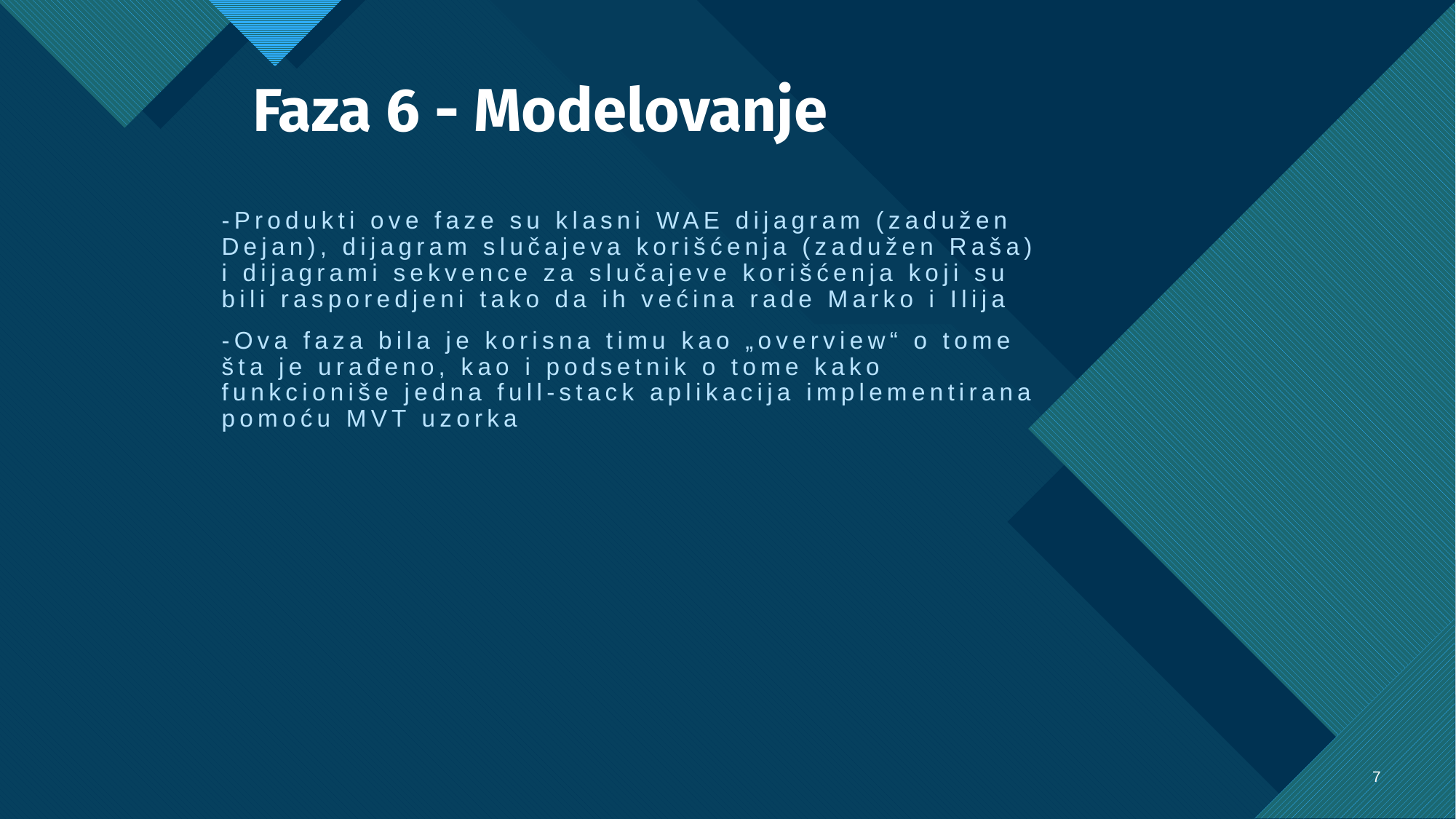

# Faza 6 - Modelovanje
-Produkti ove faze su klasni WAE dijagram (zadužen Dejan), dijagram slučajeva korišćenja (zadužen Raša) i dijagrami sekvence za slučajeve korišćenja koji su bili rasporedjeni tako da ih većina rade Marko i Ilija
-Ova faza bila je korisna timu kao „overview“ o tome šta je urađeno, kao i podsetnik o tome kako funkcioniše jedna full-stack aplikacija implementirana pomoću MVT uzorka
7